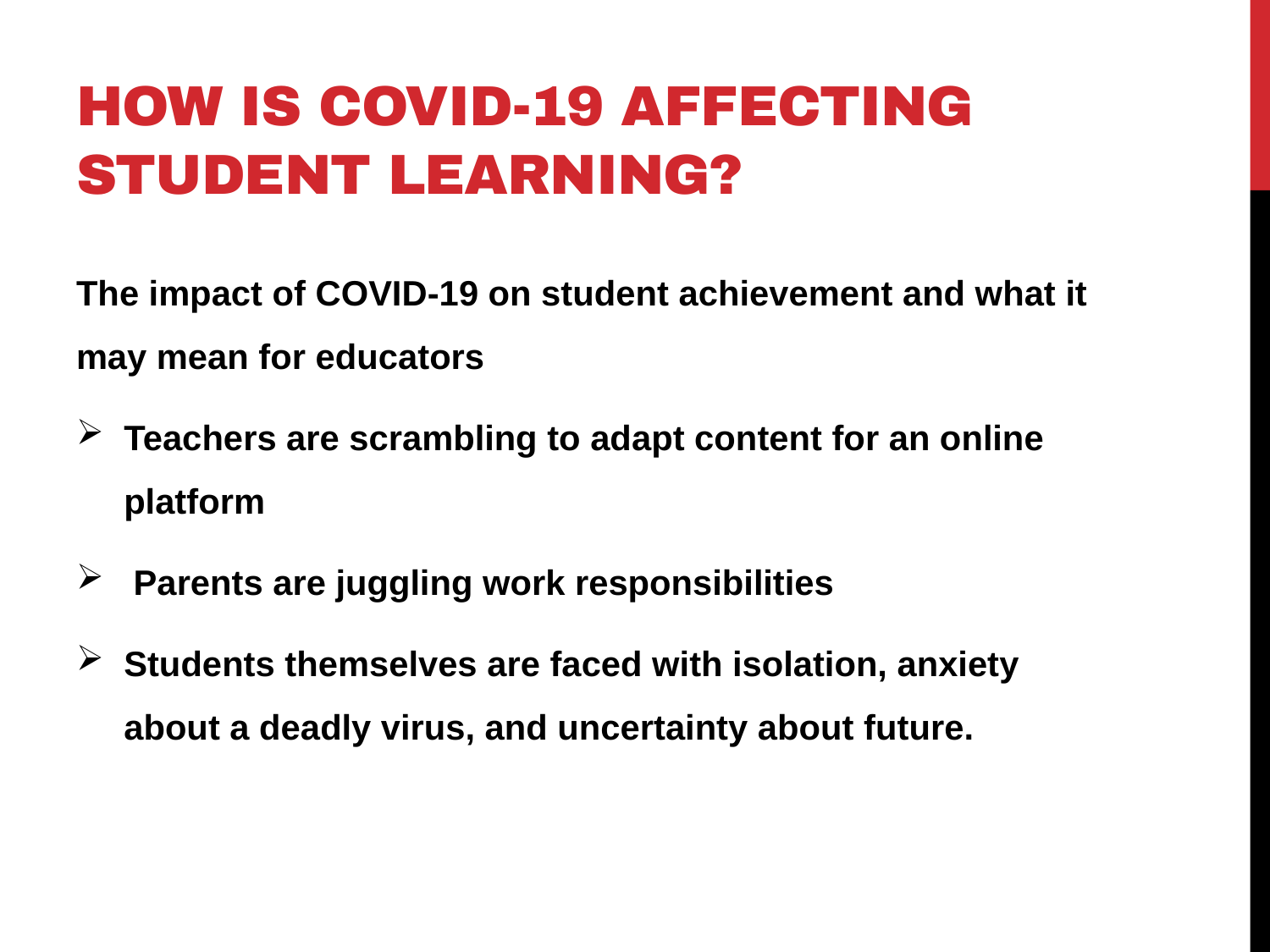

# How is COVID-19 affecting student learning?
The impact of COVID-19 on student achievement and what it may mean for educators
Teachers are scrambling to adapt content for an online platform
 Parents are juggling work responsibilities
Students themselves are faced with isolation, anxiety about a deadly virus, and uncertainty about future.